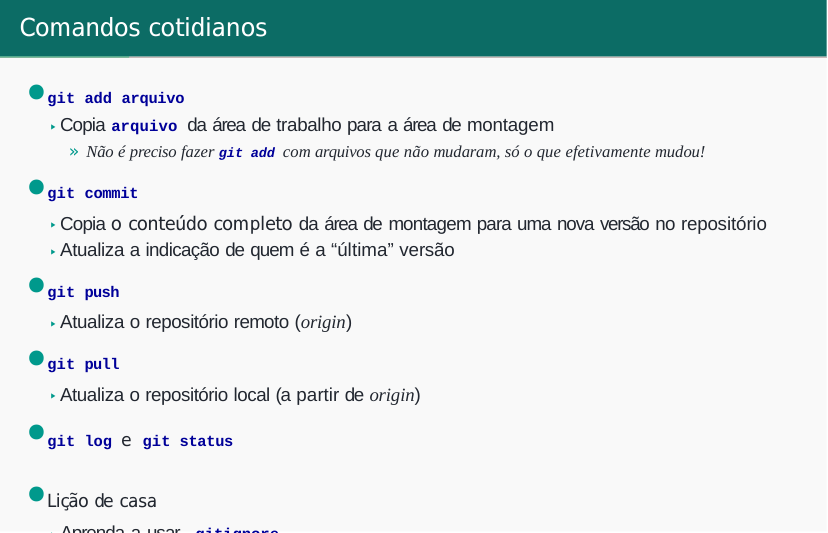

# Comandos cotidianos

git add arquivo
▶ Copia arquivo da área de trabalho para a área de montagem
» Não é preciso fazer git add com arquivos que não mudaram, só o que efetivamente mudou!
git commit
▶ Copia o conteúdo completo da área de montagem para uma nova versão no repositório
▶ Atualiza a indicação de quem é a “última” versão
git push
▶ Atualiza o repositório remoto (origin)
git pull
▶ Atualiza o repositório local (a partir de origin)
git log e git status

Lição de casa
▶ Aprenda a usar .gitignore

10/64